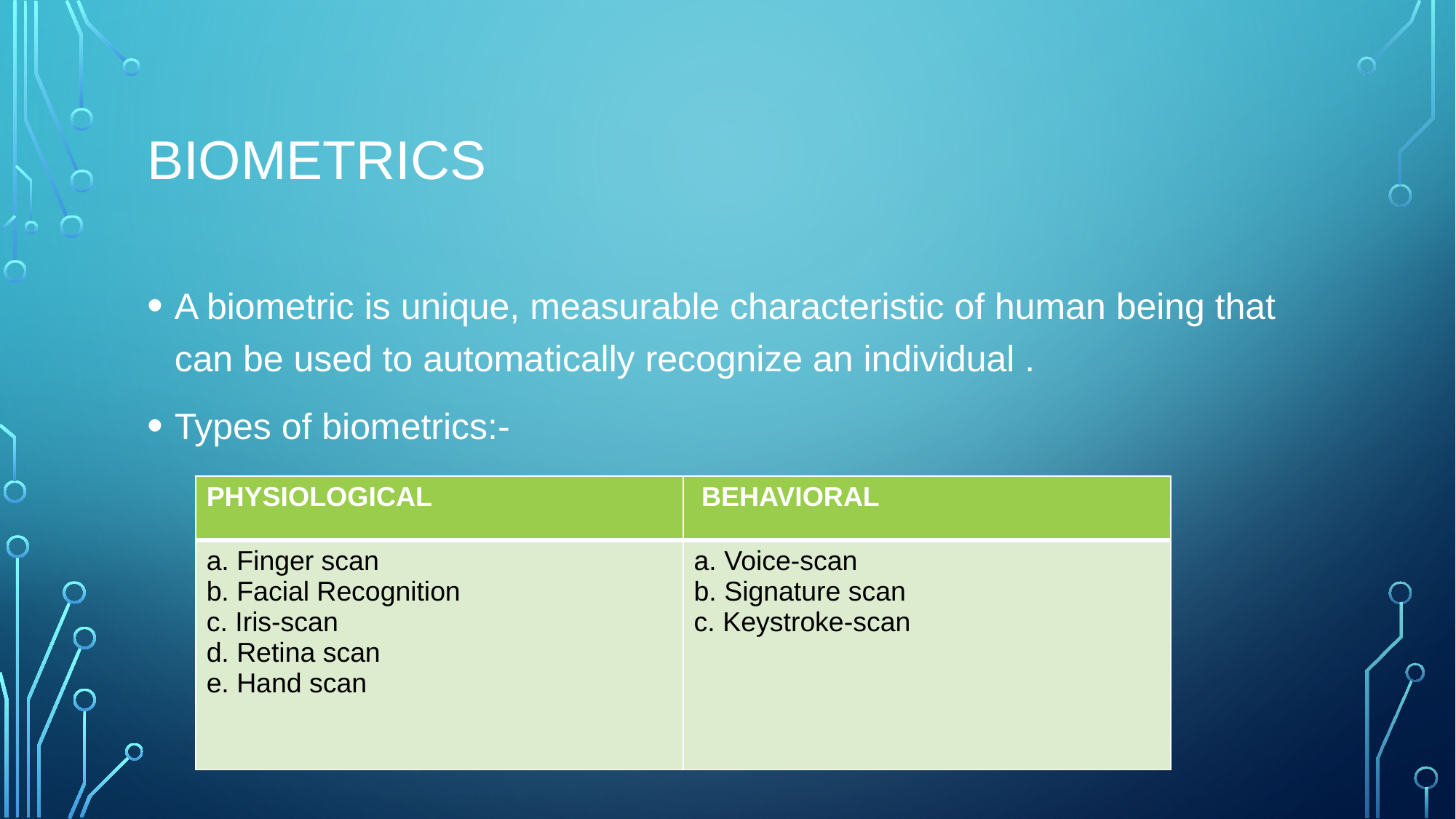

# biometrics
A biometric is unique, measurable characteristic of human being that can be used to automatically recognize an individual .
Types of biometrics:-
| PHYSIOLOGICAL | BEHAVIORAL |
| --- | --- |
| a. Finger scan b. Facial Recognition c. Iris-scan d. Retina scan e. Hand scan | a. Voice-scan b. Signature scan c. Keystroke-scan |